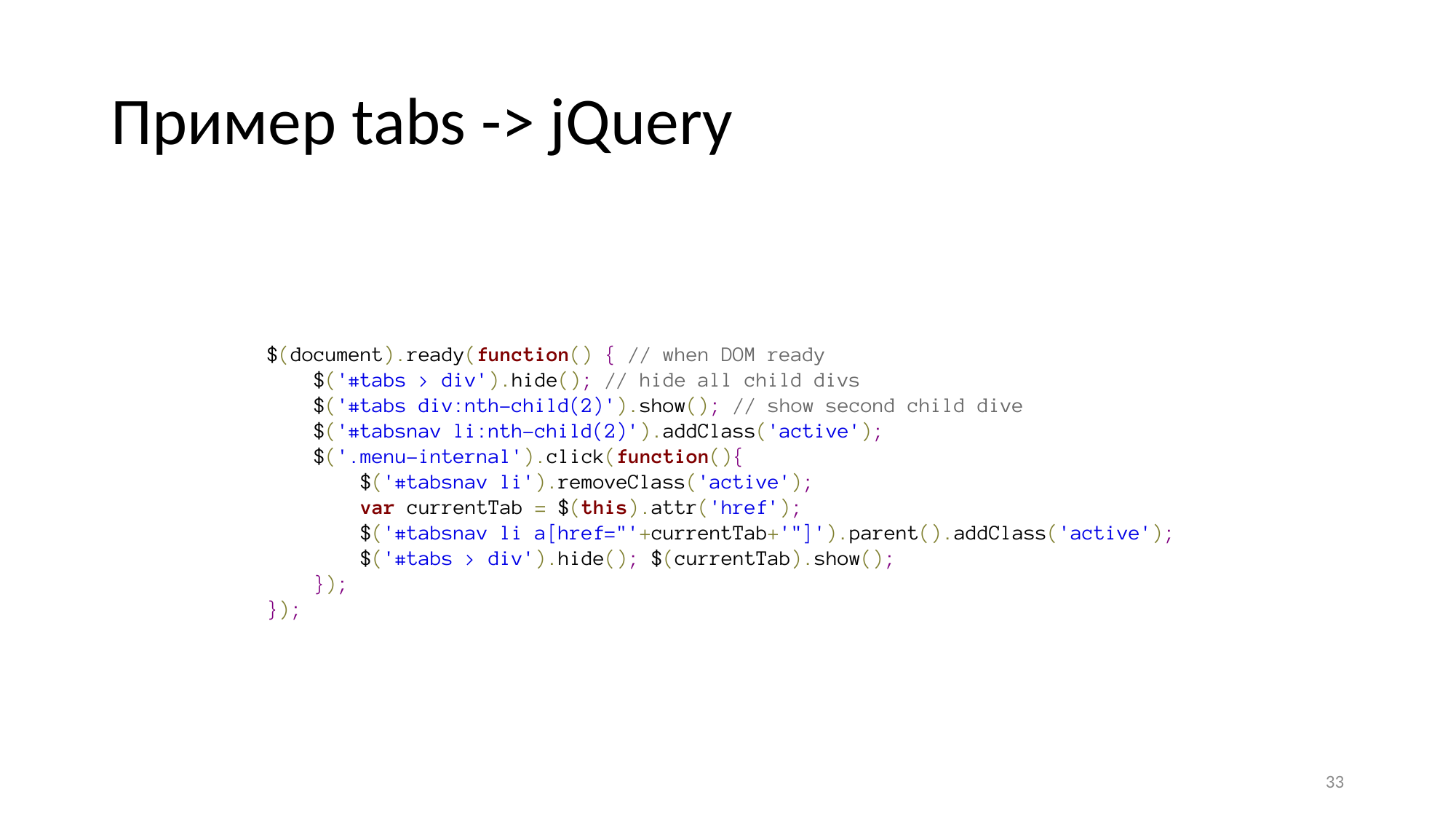

# Пример tabs -> jQuery
$(document).ready(function() { // when DOM ready
    $('#tabs > div').hide(); // hide all child divs
    $('#tabs div:nth-child(2)').show(); // show second child dive
    $('#tabsnav li:nth-child(2)').addClass('active');
    $('.menu-internal').click(function(){
        $('#tabsnav li').removeClass('active');
        var currentTab = $(this).attr('href');
        $('#tabsnav li a[href="'+currentTab+'"]').parent().addClass('active');
        $('#tabs > div').hide(); $(currentTab).show();
    });
});
33